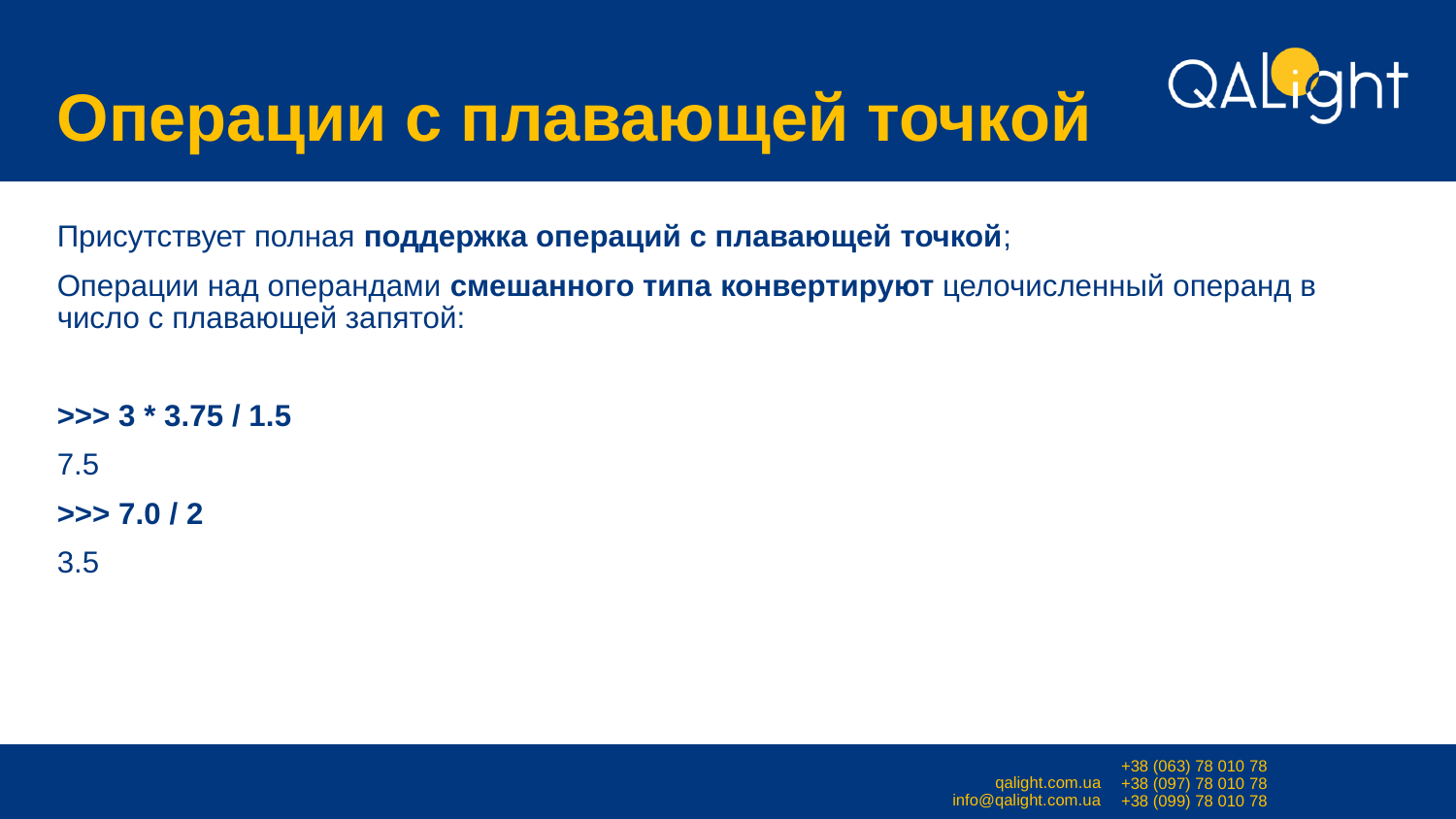

# Операции с плавающей точкой
Присутствует полная поддержка операций с плавающей точкой;
Операции над операндами смешанного типа конвертируют целочисленный операнд в число с плавающей запятой:

>>> 3 * 3.75 / 1.5
7.5
>>> 7.0 / 2
3.5